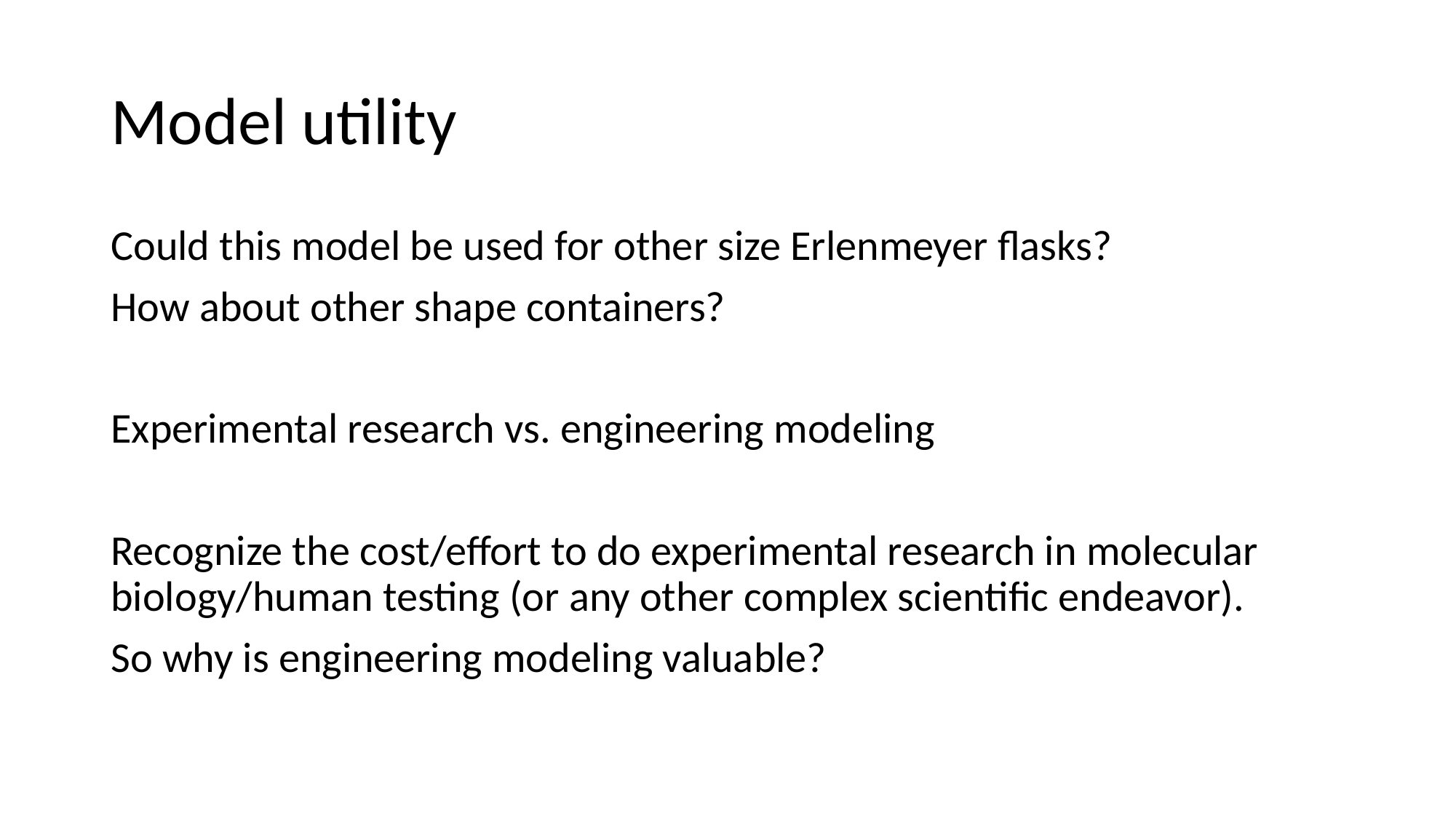

# Model utility
Could this model be used for other size Erlenmeyer flasks?
How about other shape containers?

Experimental research vs. engineering modeling

Recognize the cost/effort to do experimental research in molecular biology/human testing (or any other complex scientific endeavor).
So why is engineering modeling valuable?